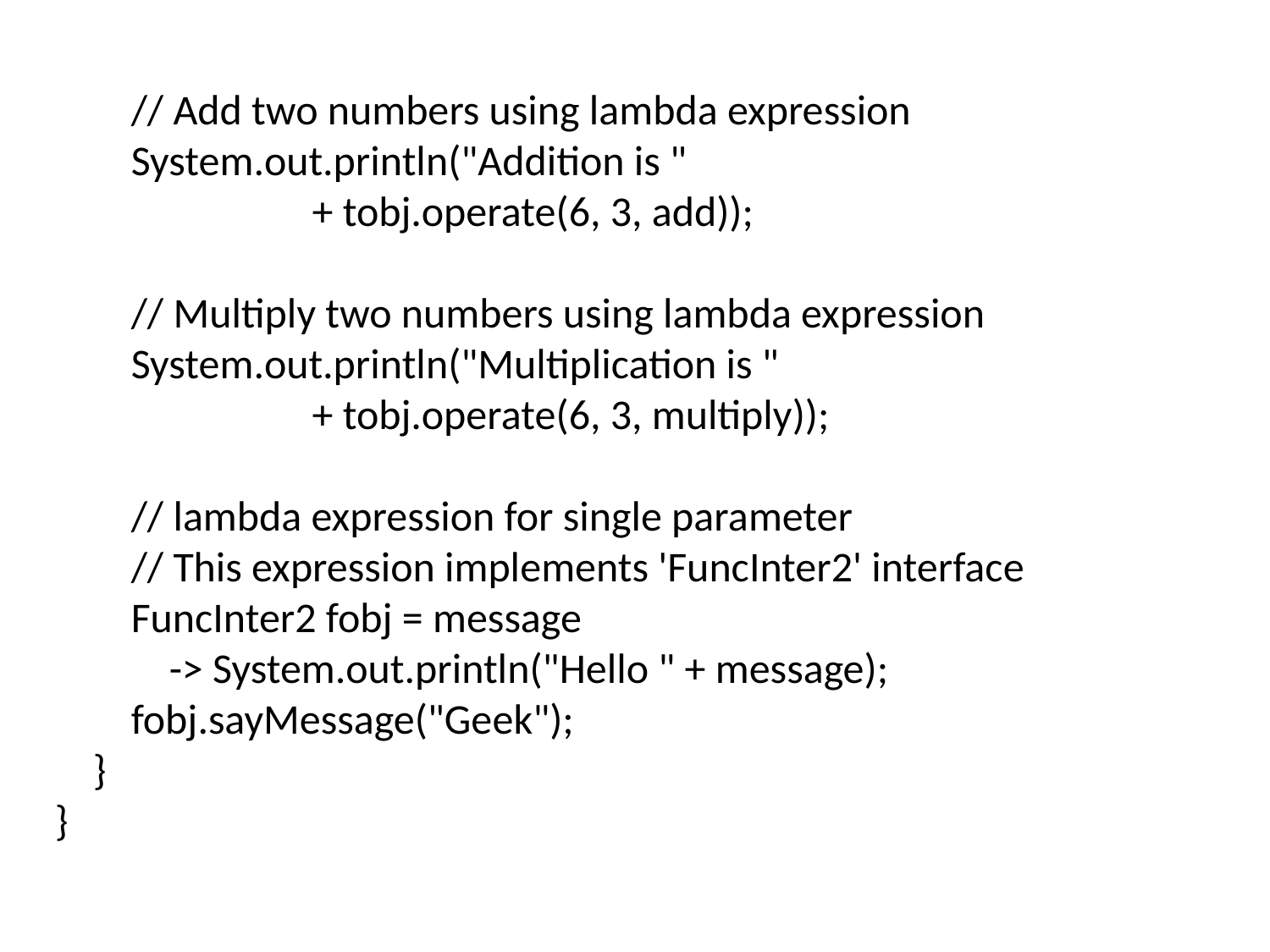

// Add two numbers using lambda expression
        System.out.println("Addition is "
                           + tobj.operate(6, 3, add));

        // Multiply two numbers using lambda expression
        System.out.println("Multiplication is "
                           + tobj.operate(6, 3, multiply));

        // lambda expression for single parameter
        // This expression implements 'FuncInter2' interface
        FuncInter2 fobj = message
            -> System.out.println("Hello " + message);
        fobj.sayMessage("Geek");
    }
}